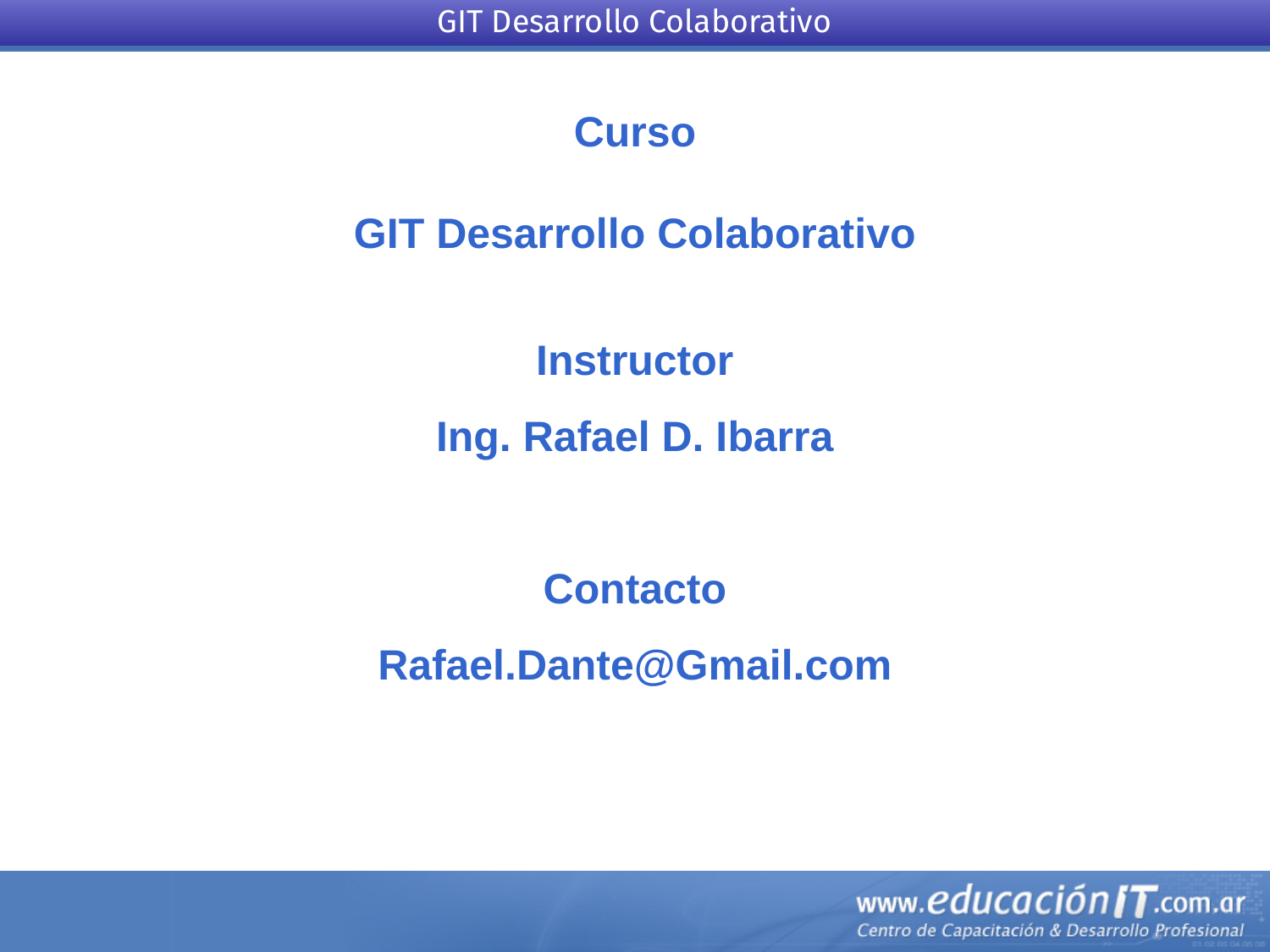

GIT Desarrollo Colaborativo
Curso

GIT Desarrollo Colaborativo

Instructor
Ing. Rafael D. Ibarra

Contacto
Rafael.Dante@Gmail.com